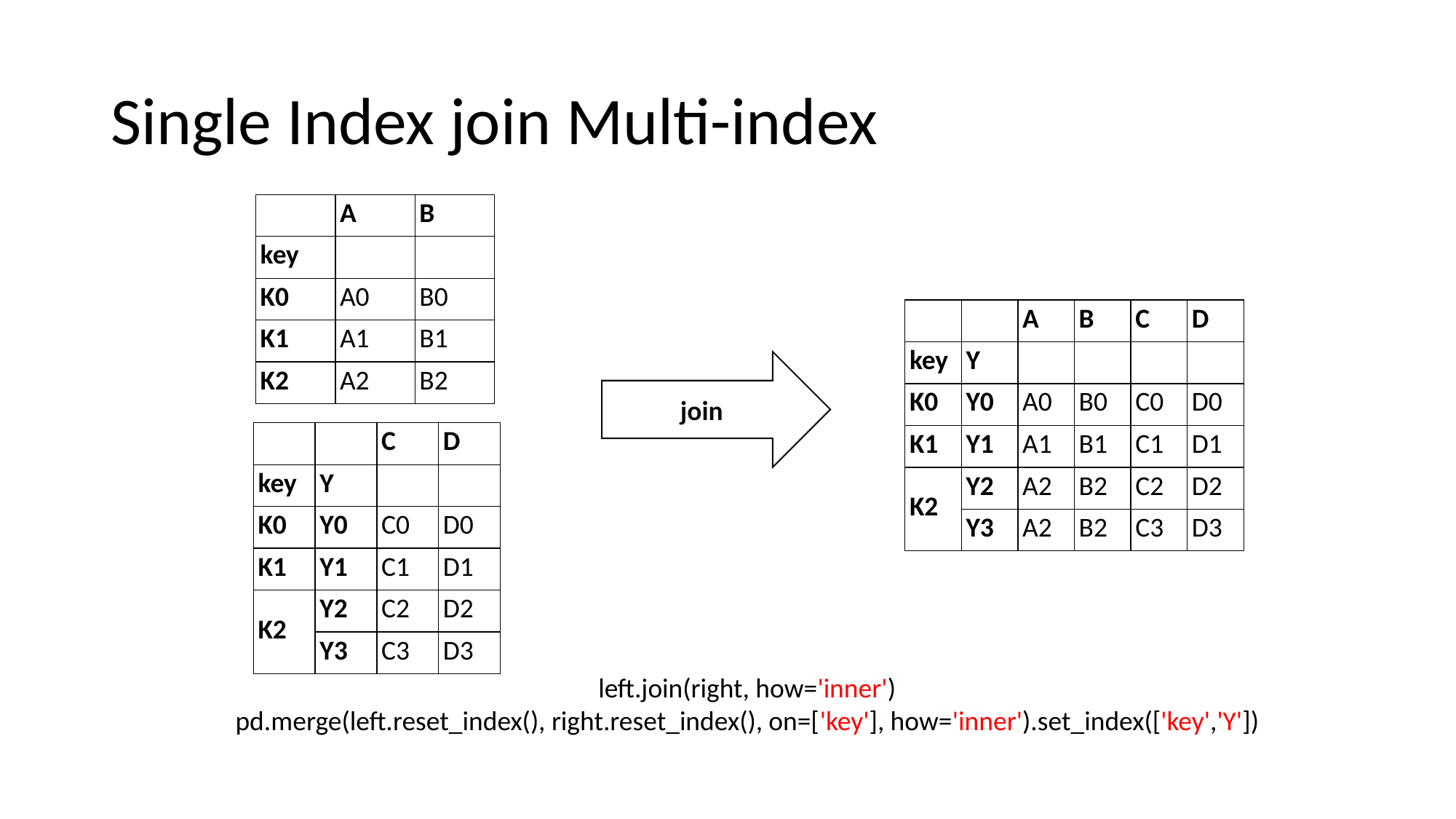

# Single Index join Multi-index
|  | A | B |
| --- | --- | --- |
| key |  |  |
| K0 | A0 | B0 |
| K1 | A1 | B1 |
| K2 | A2 | B2 |
|  |  | A | B | C | D |
| --- | --- | --- | --- | --- | --- |
| key | Y |  |  |  |  |
| K0 | Y0 | A0 | B0 | C0 | D0 |
| K1 | Y1 | A1 | B1 | C1 | D1 |
| K2 | Y2 | A2 | B2 | C2 | D2 |
|  | Y3 | A2 | B2 | C3 | D3 |
join
|  |  | C | D |
| --- | --- | --- | --- |
| key | Y |  |  |
| K0 | Y0 | C0 | D0 |
| K1 | Y1 | C1 | D1 |
| K2 | Y2 | C2 | D2 |
|  | Y3 | C3 | D3 |
left.join(right, how='inner')
pd.merge(left.reset_index(), right.reset_index(), on=['key'], how='inner').set_index(['key','Y'])